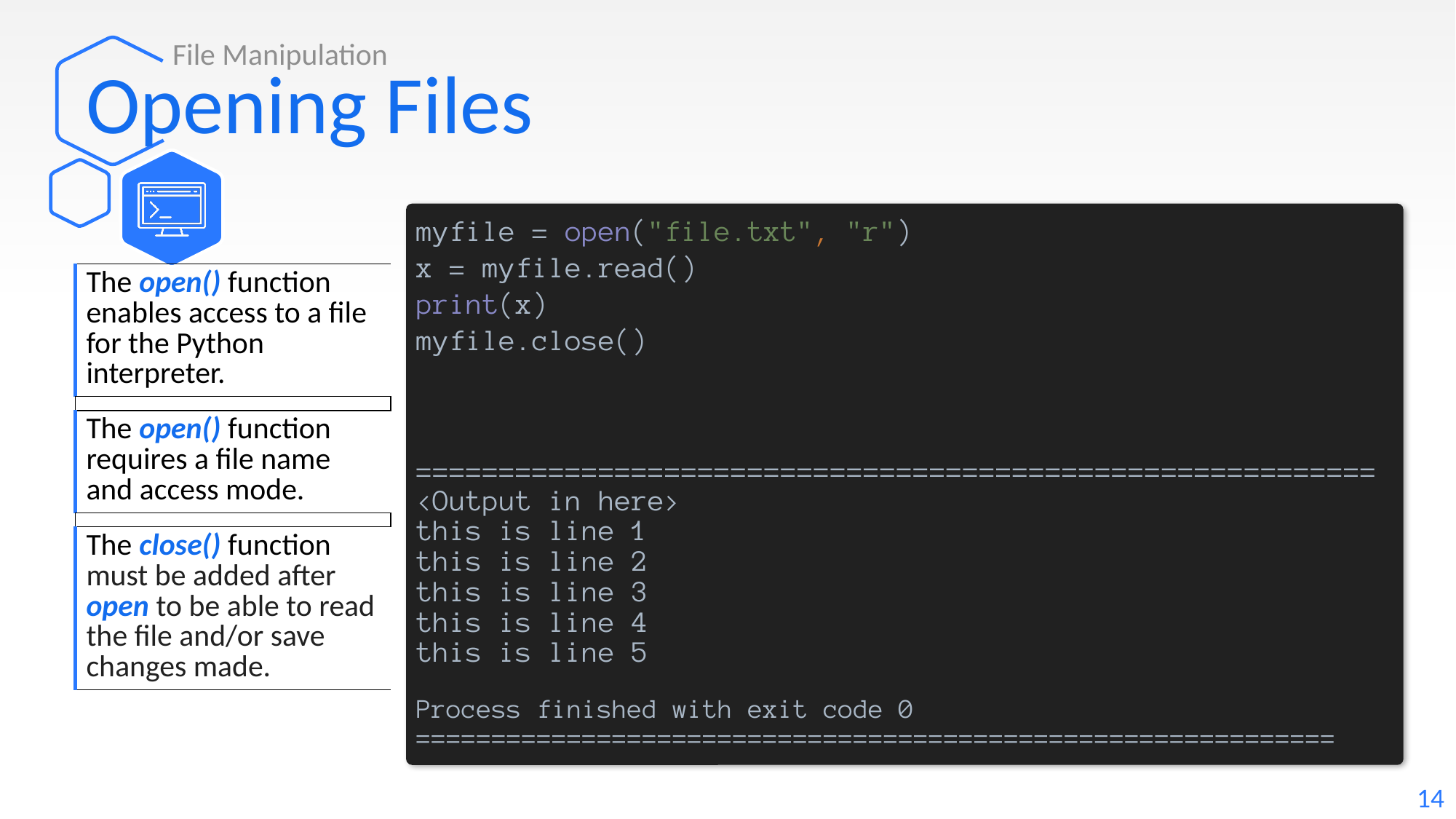

File Manipulation
# Opening Files
myfile = open("file.txt", "r")
x = myfile.read()
print(x)
myfile.close()

==========================================================
<Output in here>
this is line 1
this is line 2
this is line 3
this is line 4
this is line 5

Process finished with exit code 0
=============================================================
| The open() function enables access to a file for the Python interpreter. |
| --- |
|  |
| The open() function requires a file name and access mode. |
|  |
| The close() function must be added after open to be able to read the file and/or save changes made. |